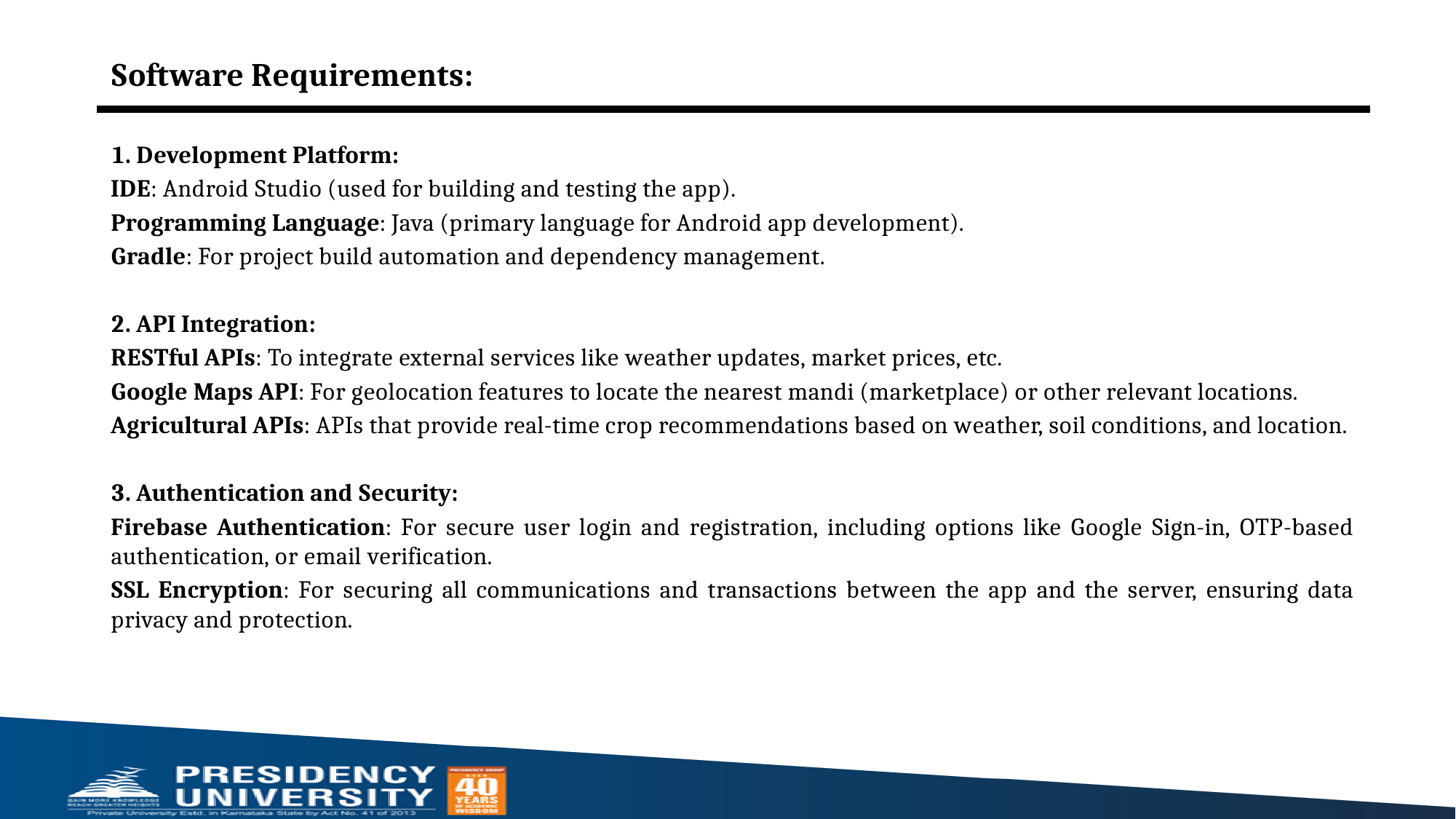

Software Requirements:

1. Development Platform:
IDE: Android Studio (used for building and testing the app).
Programming Language: Java (primary language for Android app development).
Gradle: For project build automation and dependency management.

2. API Integration:
RESTful APIs: To integrate external services like weather updates, market prices, etc.
Google Maps API: For geolocation features to locate the nearest mandi (marketplace) or other relevant locations.
Agricultural APIs: APIs that provide real-time crop recommendations based on weather, soil conditions, and location.

3. Authentication and Security:
Firebase Authentication: For secure user login and registration, including options like Google Sign-in, OTP-based authentication, or email verification.
SSL Encryption: For securing all communications and transactions between the app and the server, ensuring data privacy and protection.